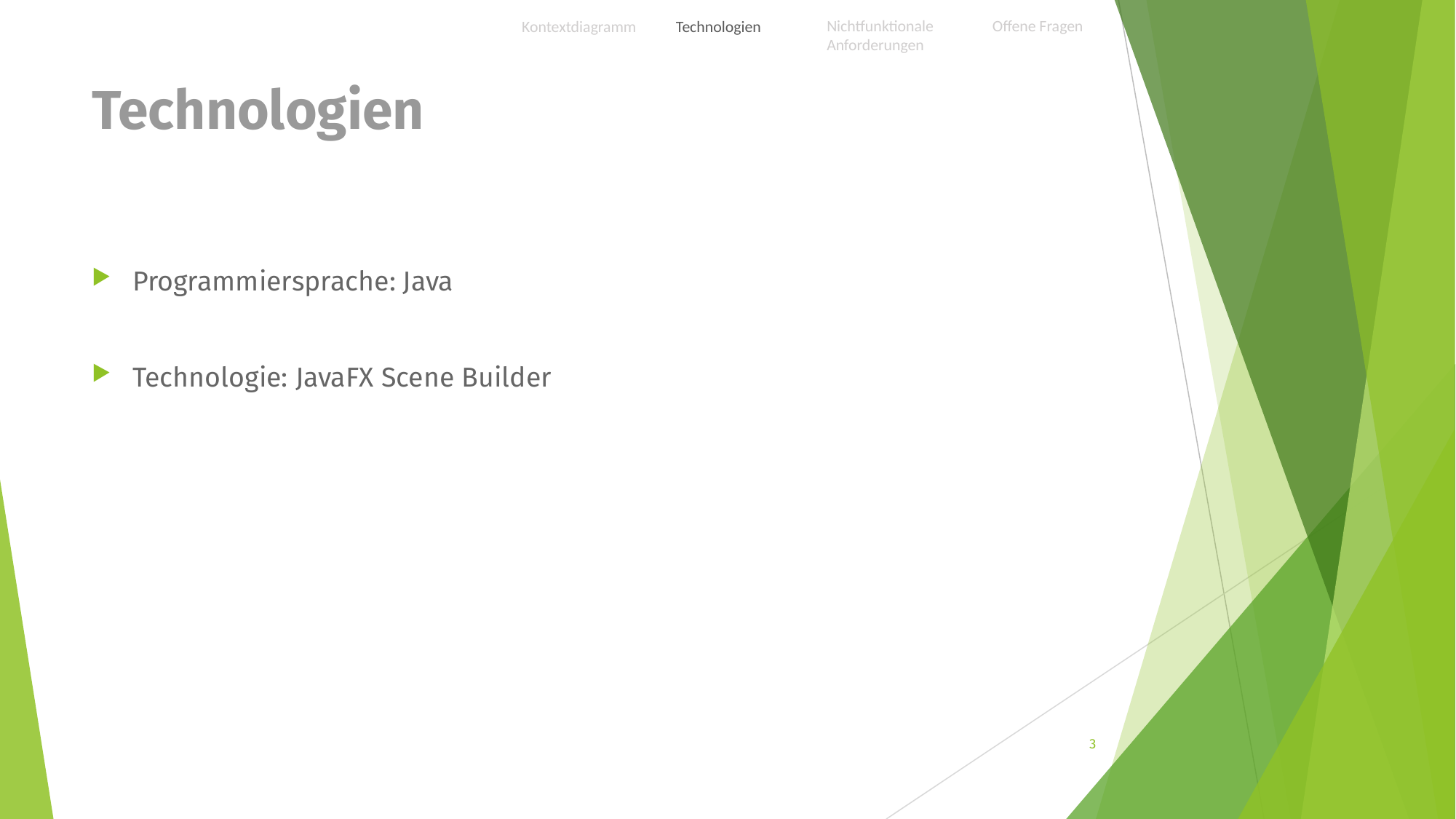

Nichtfunktionale Anforderungen
Offene Fragen
Technologien
Kontextdiagramm
# Technologien
Programmiersprache: Java

Technologie: JavaFX Scene Builder

3